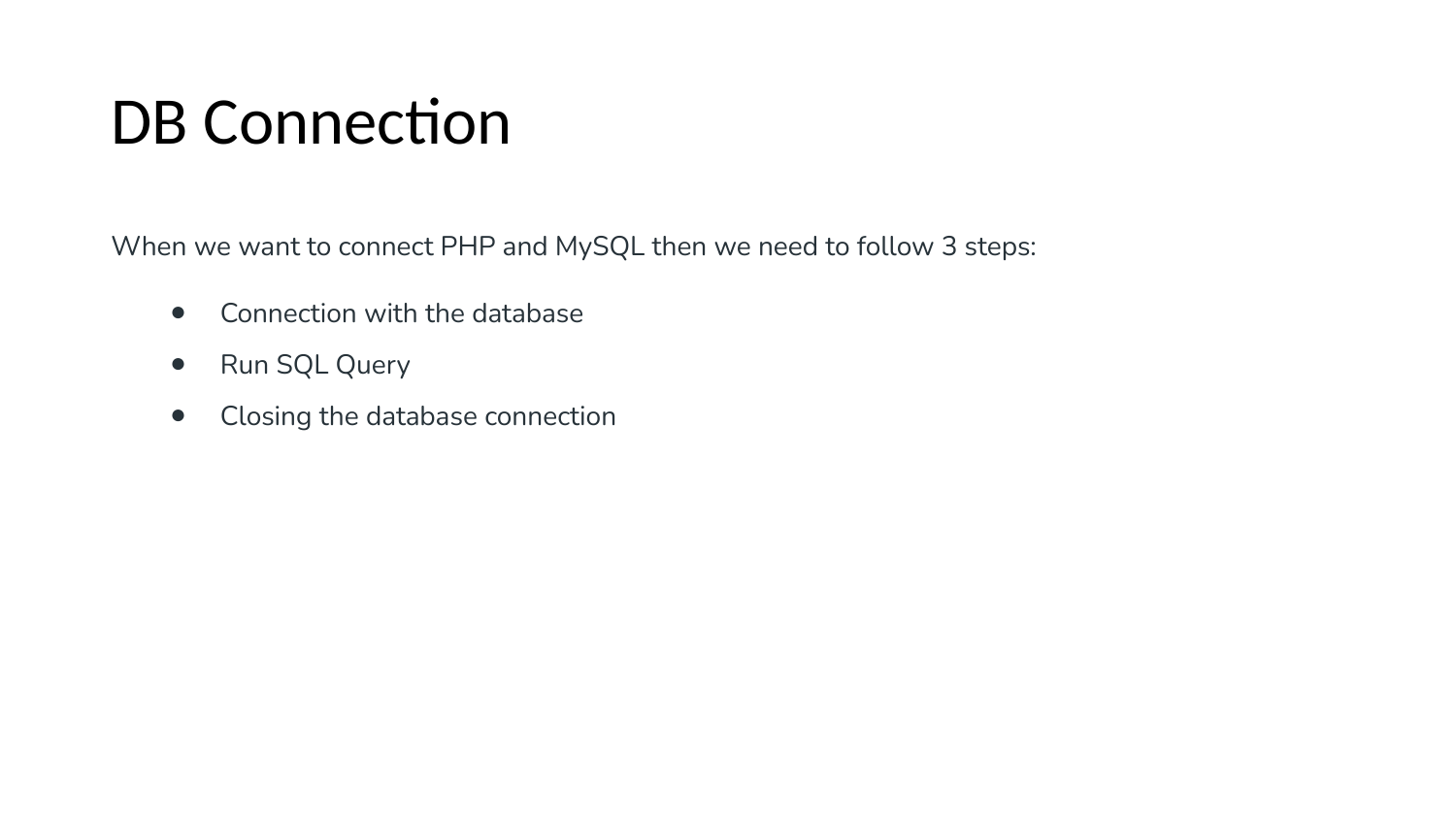

# DB Connection
When we want to connect PHP and MySQL then we need to follow 3 steps:
Connection with the database
Run SQL Query
Closing the database connection